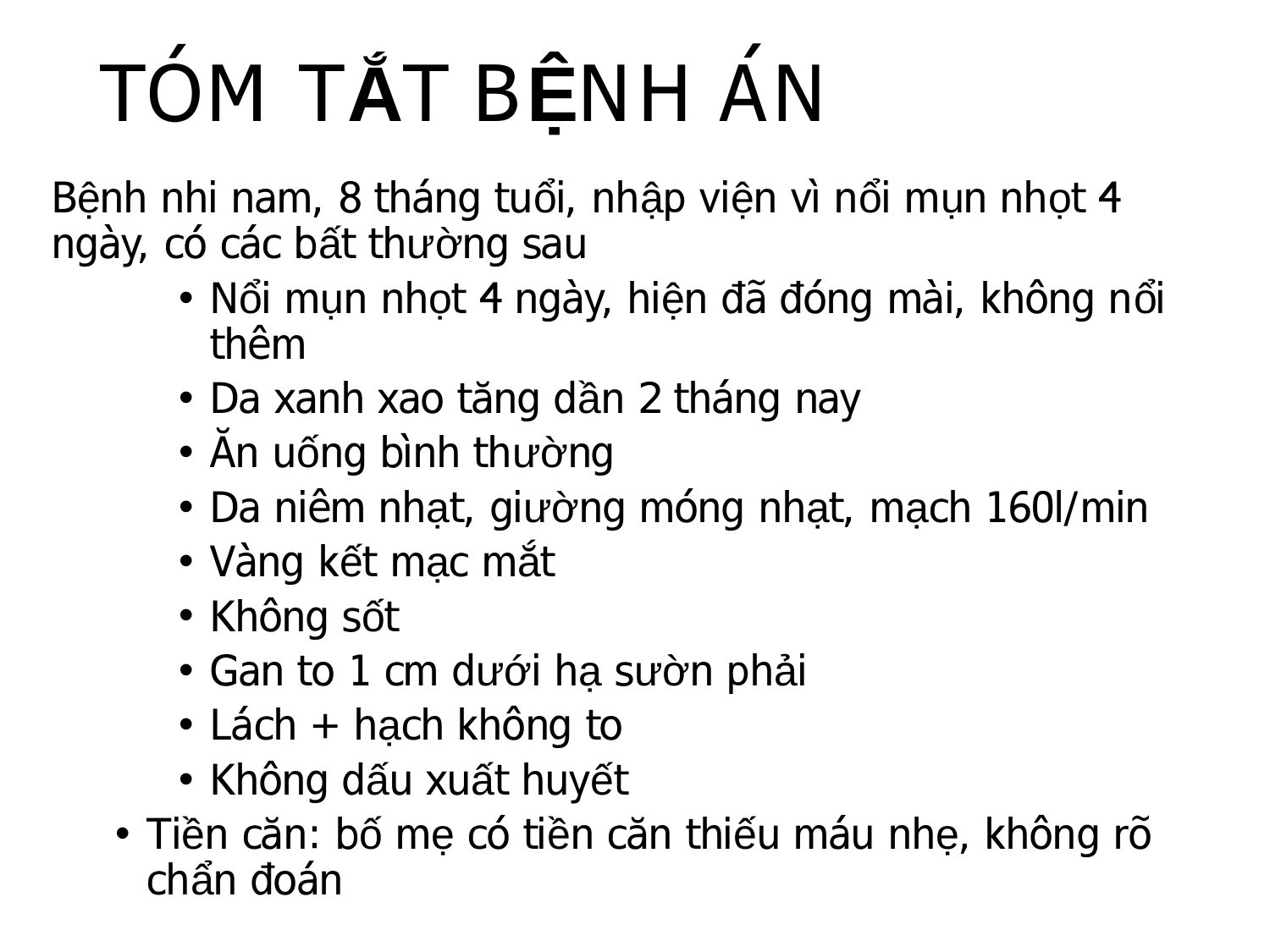

# TÓM TẮT BỆNH ÁN
Bệnh nhi nam, 8 tháng tuổi, nhập viện vì nổi mụn nhọt 4 ngày, có các bất thường sau
Nổi mụn nhọt 4 ngày, hiện đã đóng mài, không nổi thêm
Da xanh xao tăng dần 2 tháng nay
Ăn uống bình thường
Da niêm nhạt, giường móng nhạt, mạch 160l/min
Vàng kết mạc mắt
Không sốt
Gan to 1 cm dưới hạ sườn phải
Lách + hạch không to
Không dấu xuất huyết
Tiền căn: bố mẹ có tiền căn thiếu máu nhẹ, không rõ chẩn đoán